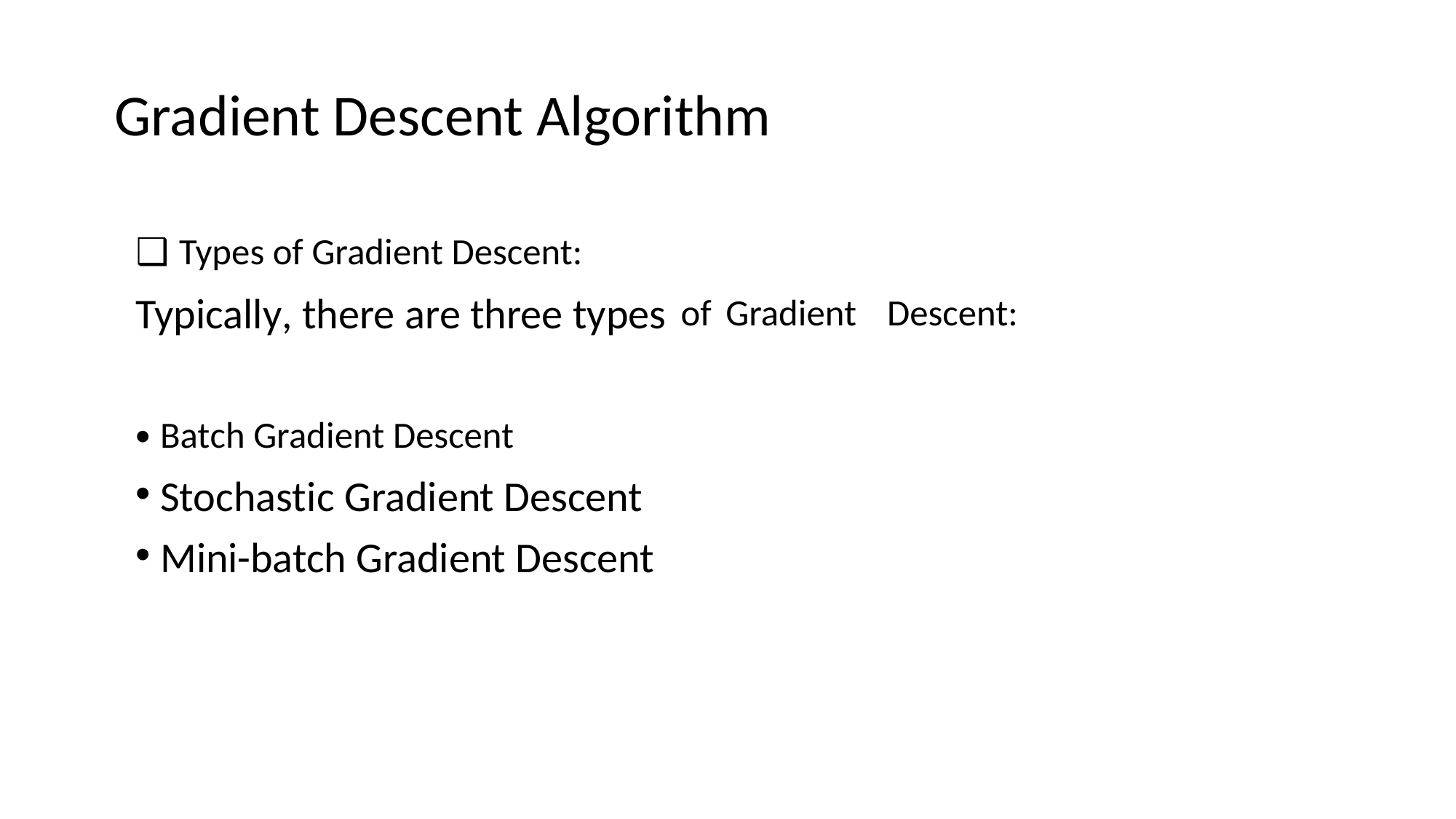

Gradient Descent Algorithm
❑ Types of Gradient Descent:
Typically, there are three types
of
Gradient
Descent:
•
•
•
Batch Gradient Descent
Stochastic Gradient Descent
Mini-batch Gradient Descent